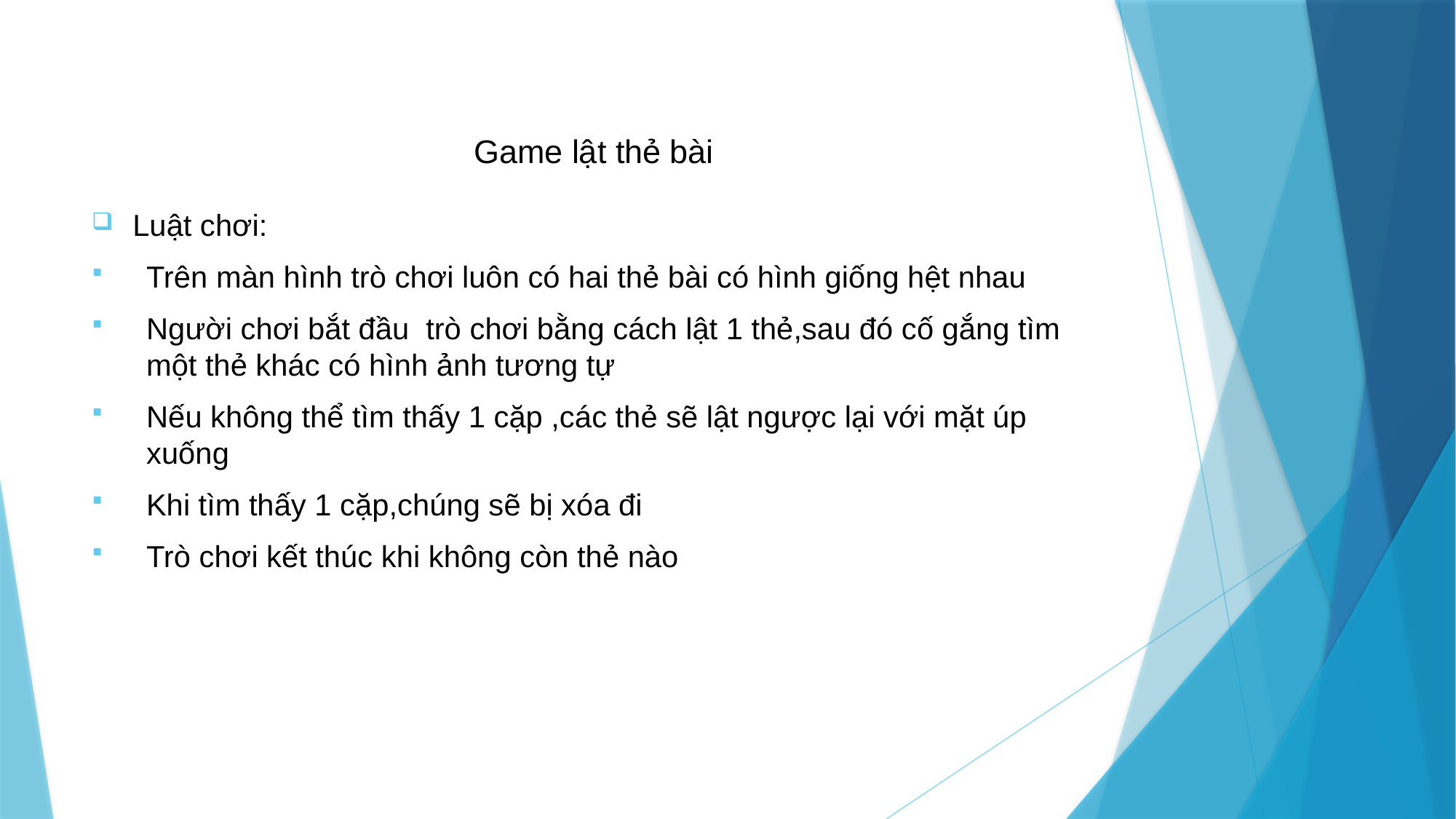

# Game lật thẻ bài
Luật chơi:
Trên màn hình trò chơi luôn có hai thẻ bài có hình giống hệt nhau
Người chơi bắt đầu  trò chơi bằng cách lật 1 thẻ,sau đó cố gắng tìm một thẻ khác có hình ảnh tương tự
Nếu không thể tìm thấy 1 cặp ,các thẻ sẽ lật ngược lại với mặt úp xuống
Khi tìm thấy 1 cặp,chúng sẽ bị xóa đi
Trò chơi kết thúc khi không còn thẻ nào